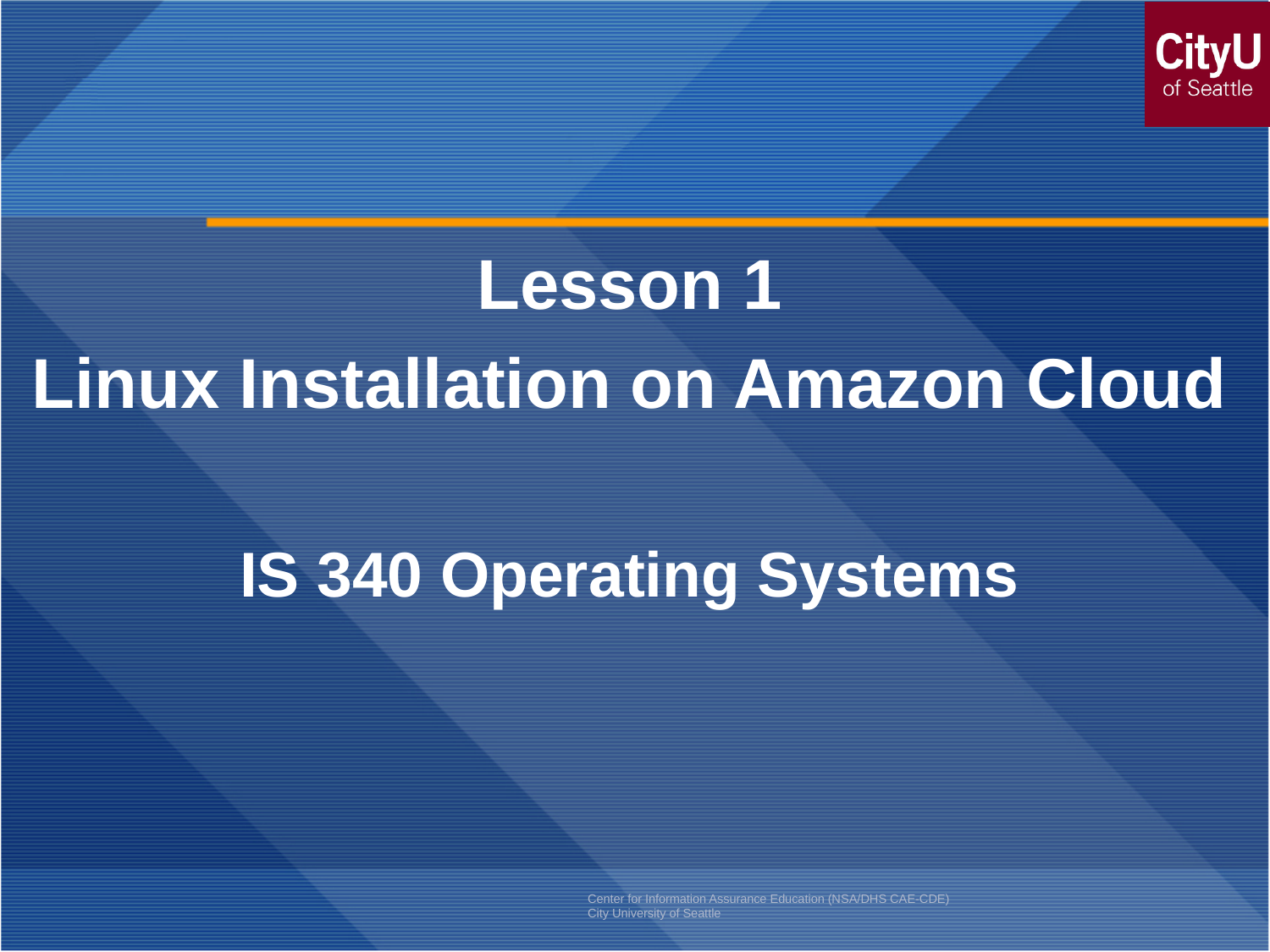

Lesson 1
Linux Installation on Amazon Cloud

IS 340 Operating Systems